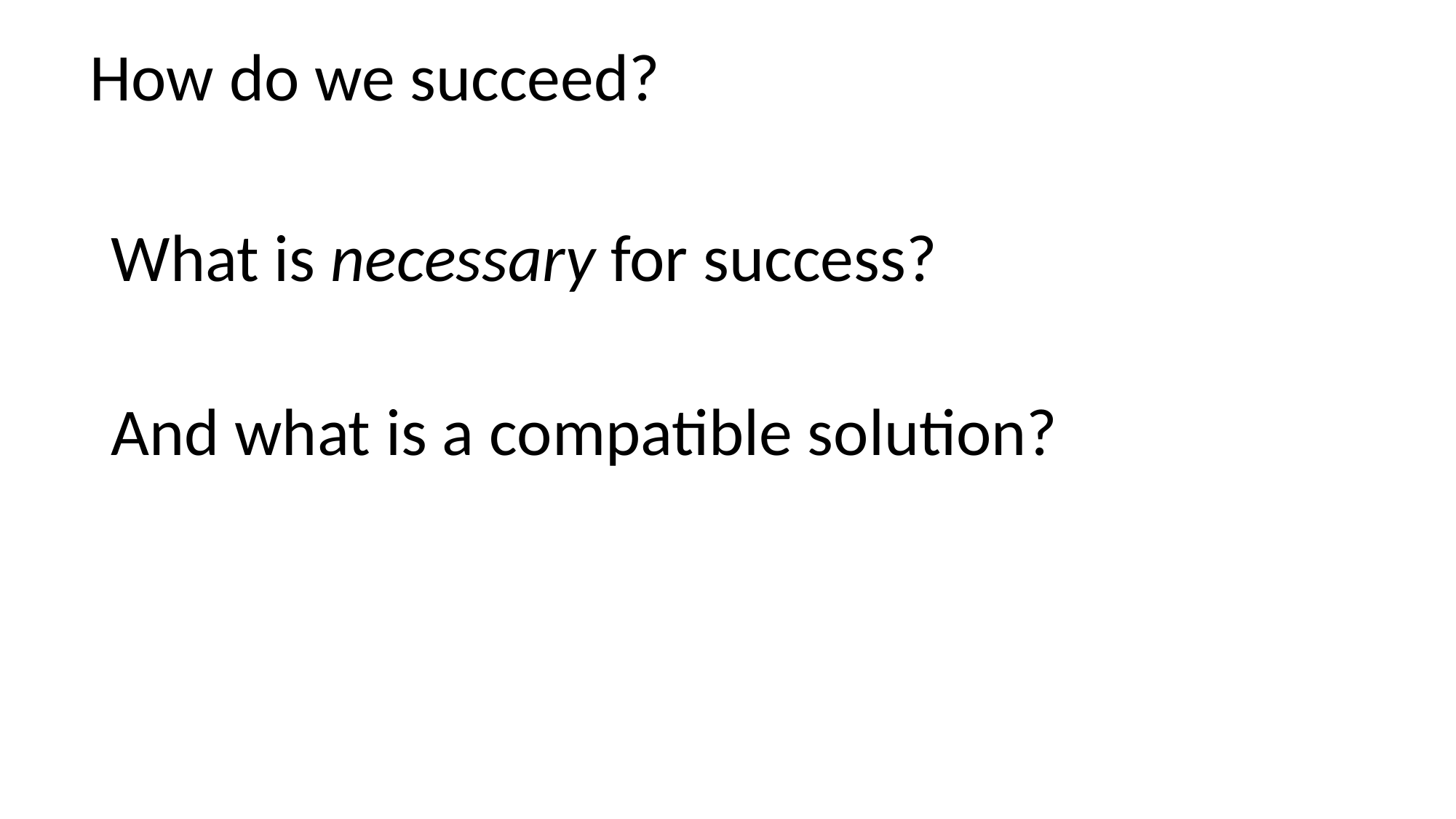

# How do we succeed?
What is necessary for success?

And what is a compatible solution?